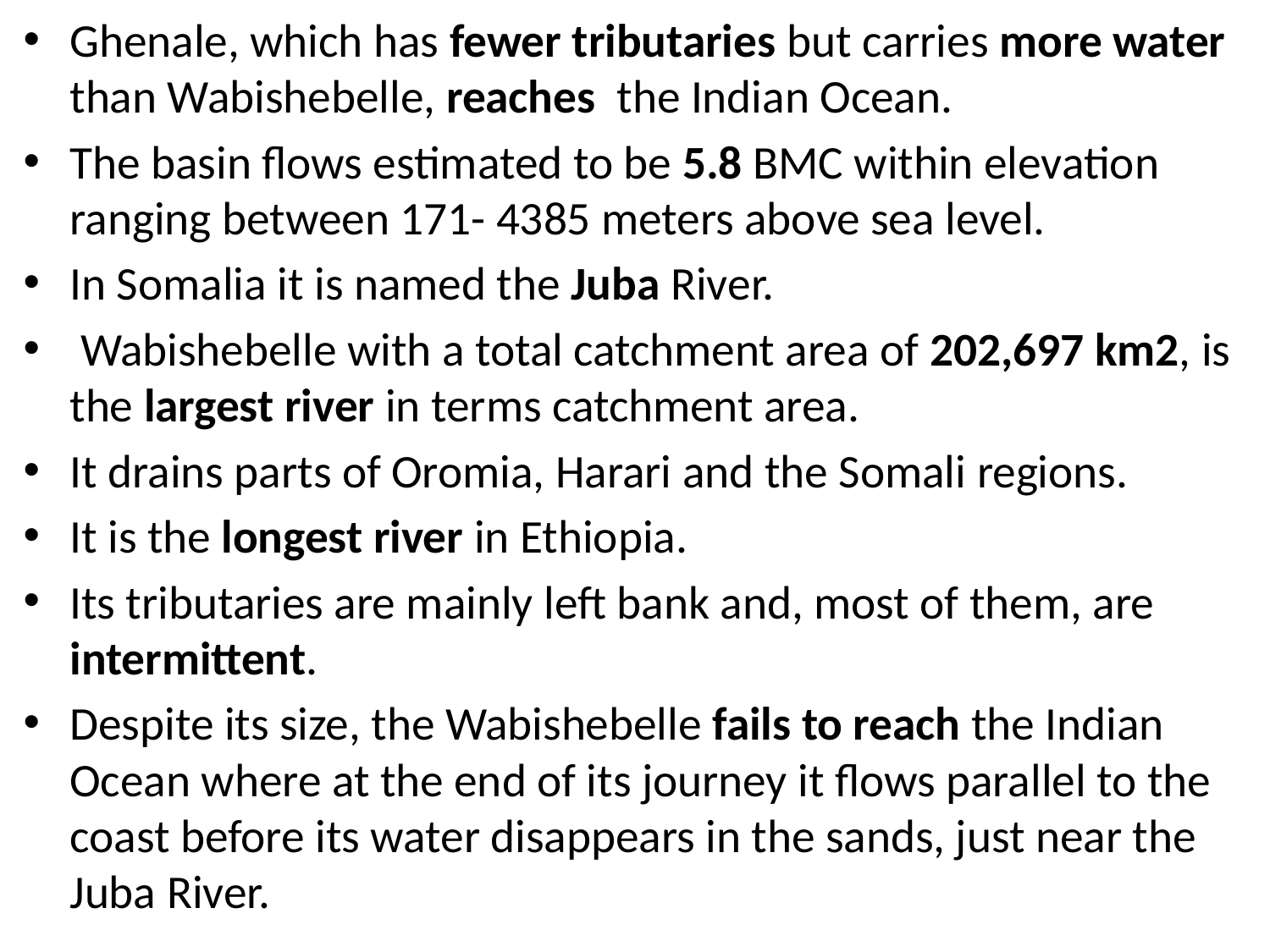

Ghenale, which has fewer tributaries but carries more water than Wabishebelle, reaches  the Indian Ocean.
The basin flows estimated to be 5.8 BMC within elevation ranging between 171- 4385 meters above sea level.
In Somalia it is named the Juba River.
 Wabishebelle with a total catchment area of 202,697 km2, is the largest river in terms catchment area.
It drains parts of Oromia, Harari and the Somali regions.
It is the longest river in Ethiopia.
Its tributaries are mainly left bank and, most of them, are intermittent.
Despite its size, the Wabishebelle fails to reach the Indian Ocean where at the end of its journey it flows parallel to the coast before its water disappears in the sands, just near the Juba River.